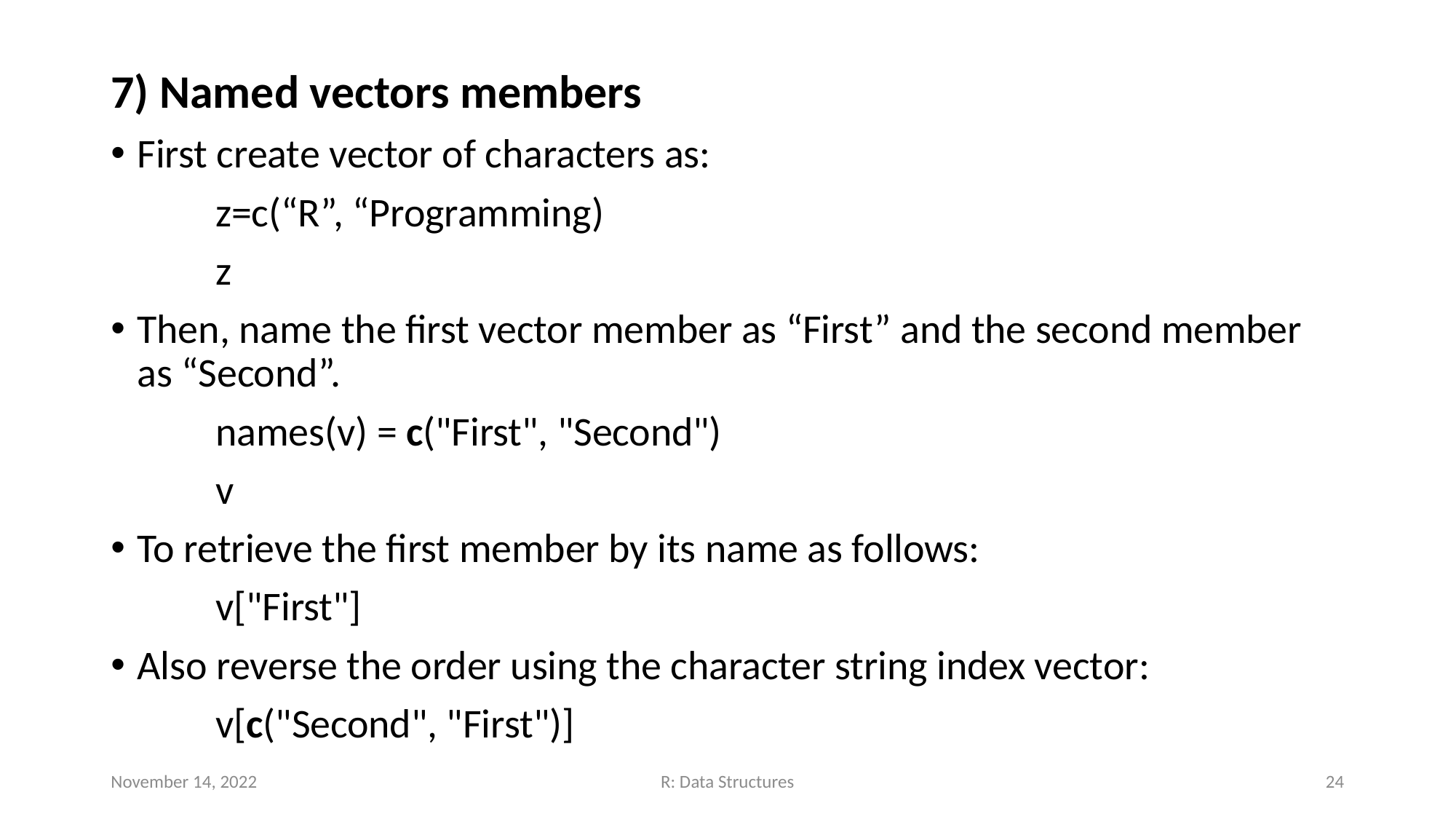

7) Named vectors members
First create vector of characters as:
	z=c(“R”, “Programming)
	z
Then, name the first vector member as “First” and the second member as “Second”.
	names(v) = c("First", "Second")
	v
To retrieve the first member by its name as follows:
	v["First"]
Also reverse the order using the character string index vector:
	v[c("Second", "First")]

November 14, 2022
R: Data Structures
24